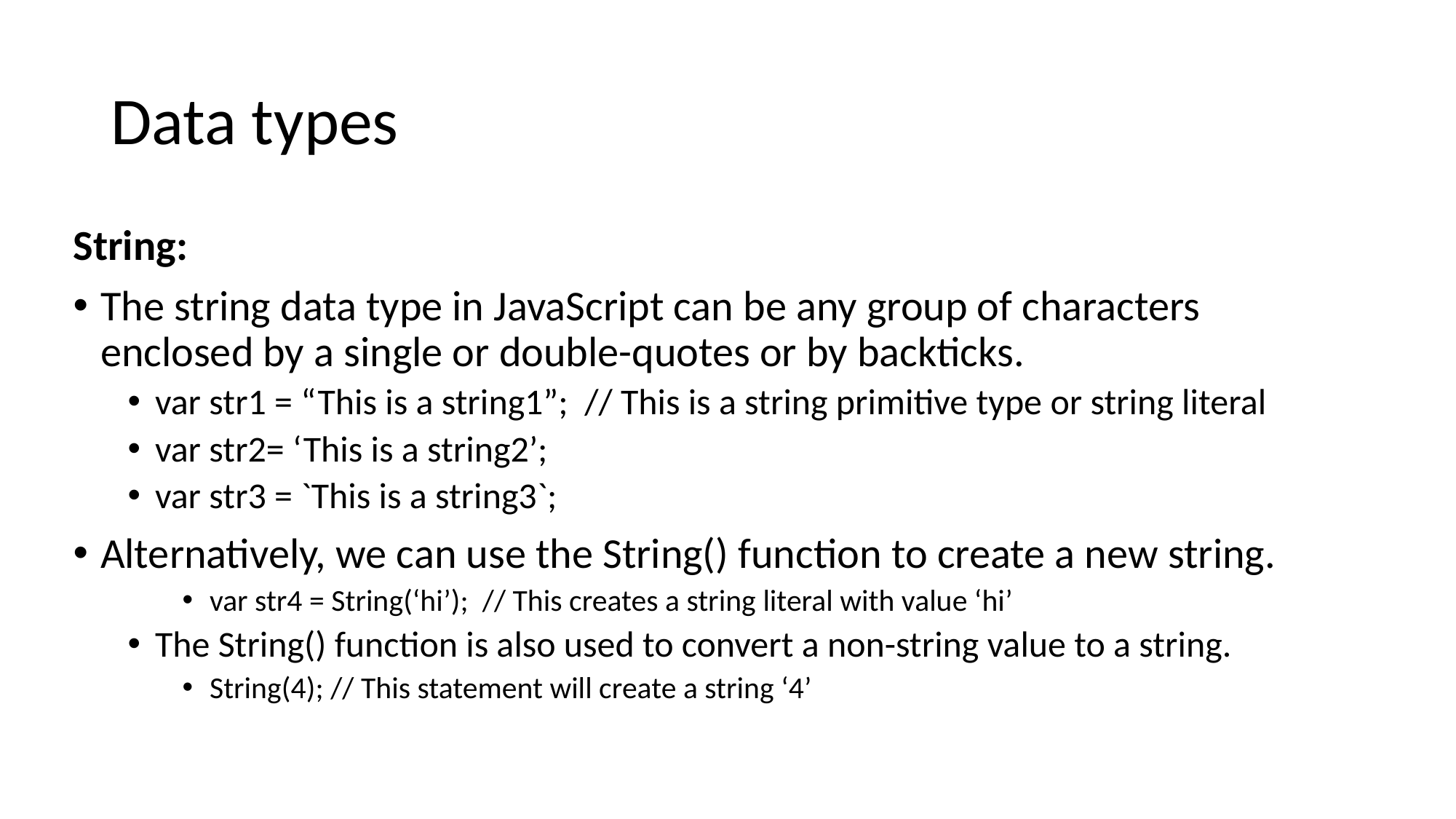

# Data types
String:
The string data type in JavaScript can be any group of characters enclosed by a single or double-quotes or by backticks.
var str1 = “This is a string1”;  // This is a string primitive type or string literal
var str2= ‘This is a string2’;
var str3 = `This is a string3`;
Alternatively, we can use the String() function to create a new string.
var str4 = String(‘hi’);  // This creates a string literal with value ‘hi’
The String() function is also used to convert a non-string value to a string.
String(4); // This statement will create a string ‘4’